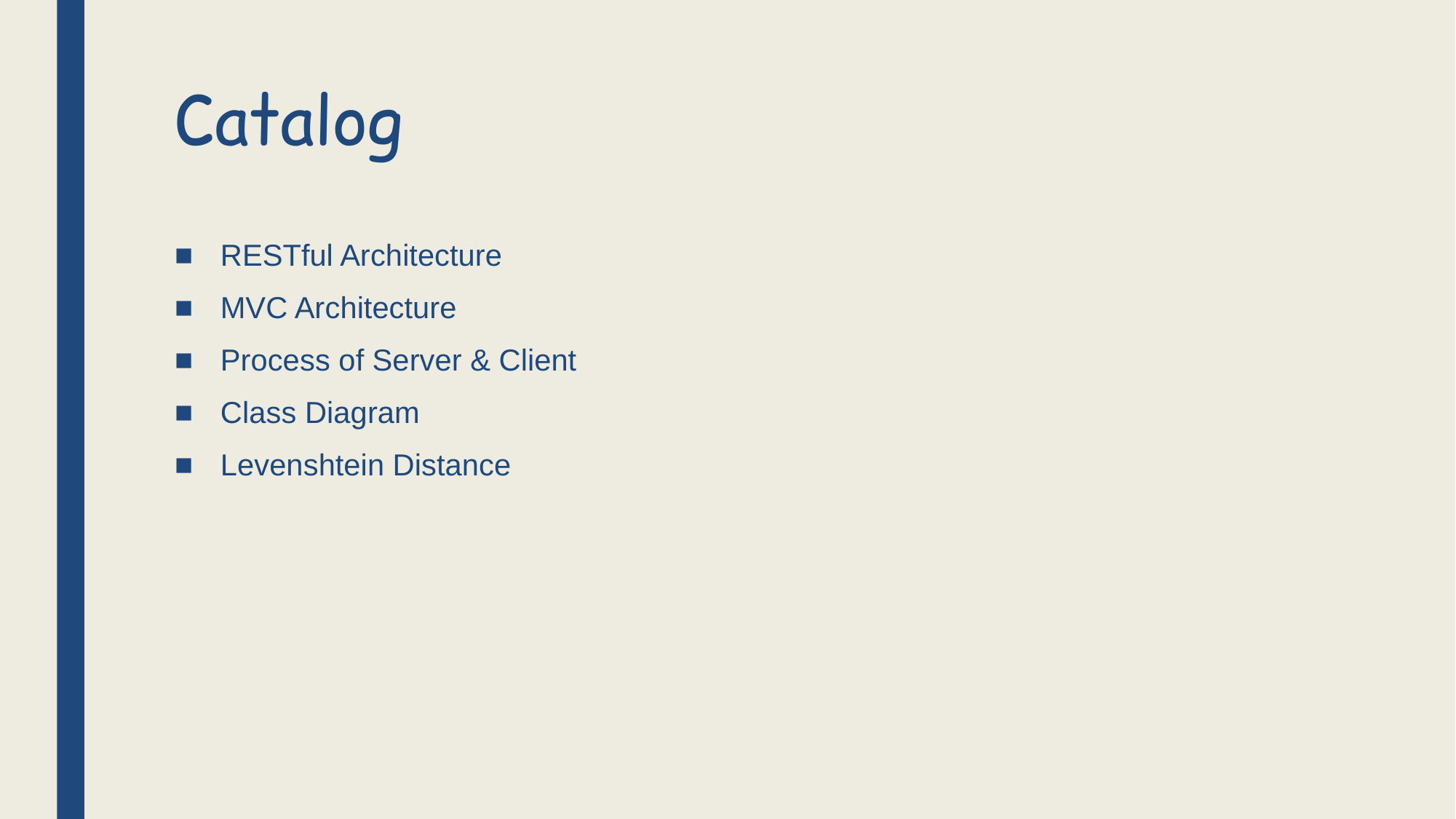

# Catalog
RESTful Architecture
MVC Architecture
Process of Server & Client
Class Diagram
Levenshtein Distance